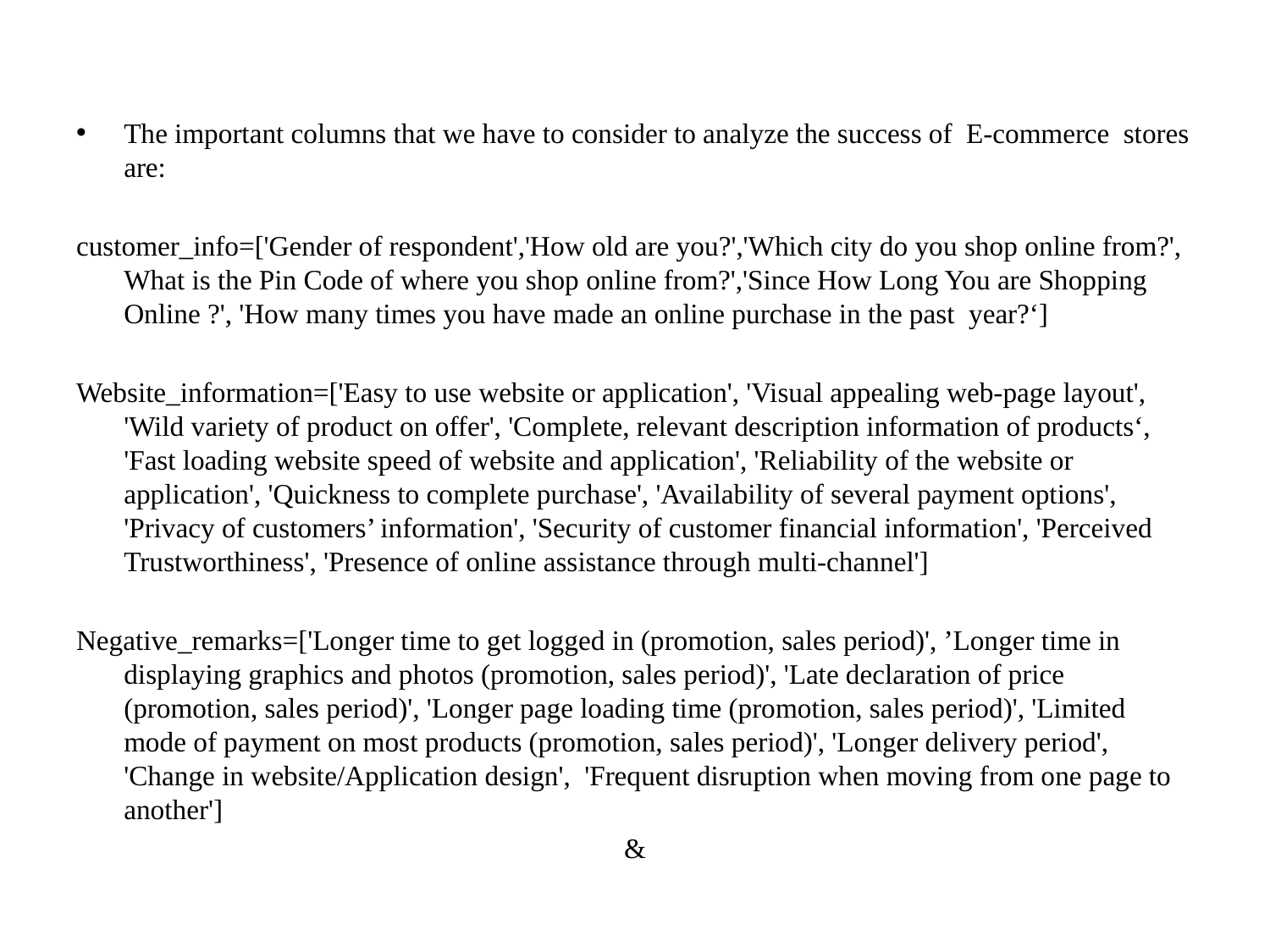

The important columns that we have to consider to analyze the success of  E-commerce  stores are:

customer_info=['Gender of respondent','How old are you?','Which city do you shop online from?', What is the Pin Code of where you shop online from?','Since How Long You are Shopping Online ?', 'How many times you have made an online purchase in the past  year?‘]

Website_information=['Easy to use website or application', 'Visual appealing web-page layout', 'Wild variety of product on offer', 'Complete, relevant description information of products‘, 'Fast loading website speed of website and application', 'Reliability of the website or application', 'Quickness to complete purchase', 'Availability of several payment options', 'Privacy of customers’ information', 'Security of customer financial information', 'Perceived Trustworthiness', 'Presence of online assistance through multi-channel']

Negative_remarks=['Longer time to get logged in (promotion, sales period)', ’Longer time in displaying graphics and photos (promotion, sales period)', 'Late declaration of price (promotion, sales period)', 'Longer page loading time (promotion, sales period)', 'Limited mode of payment on most products (promotion, sales period)', 'Longer delivery period', 'Change in website/Application design',  'Frequent disruption when moving from one page to another']
&